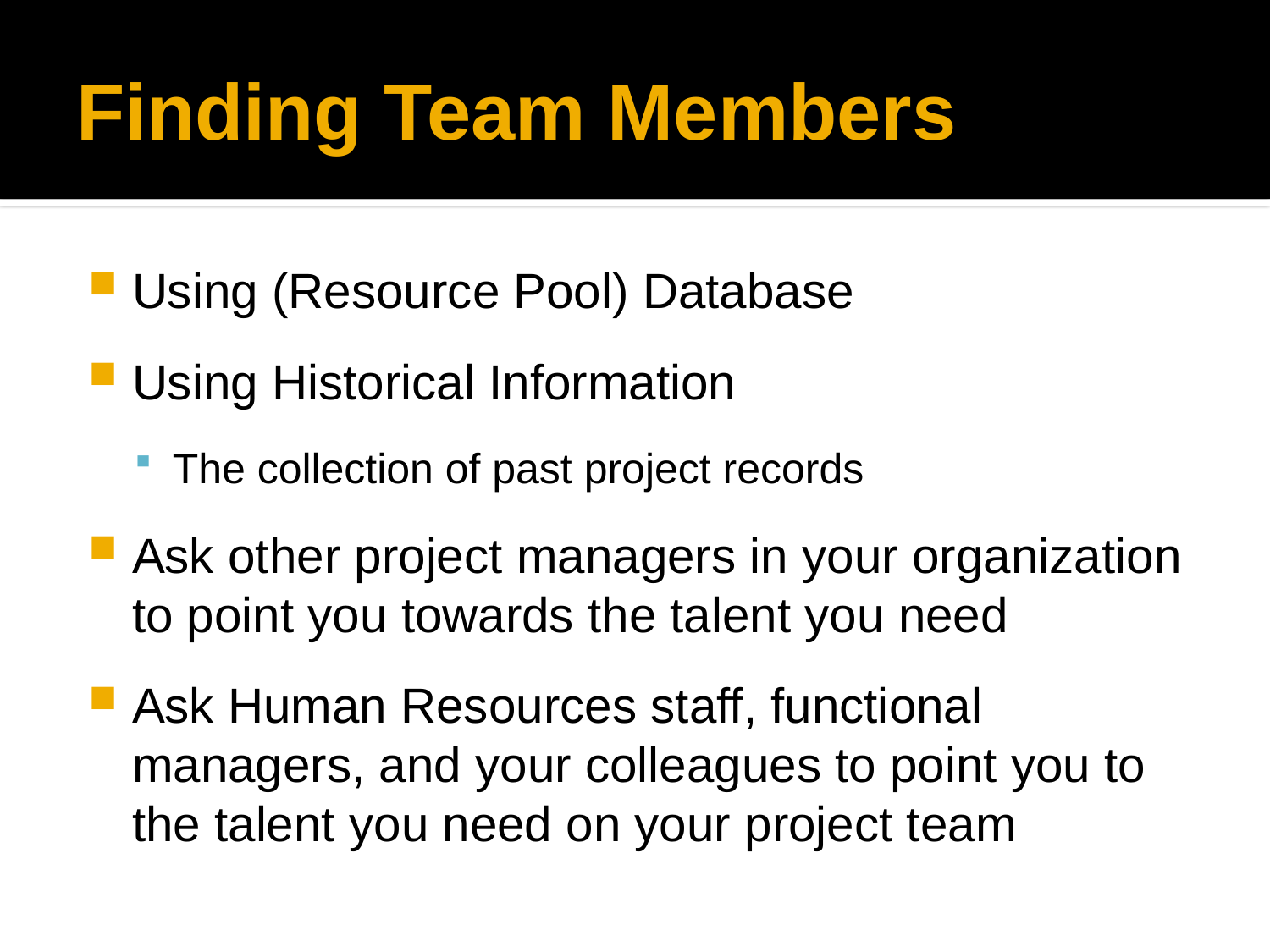

# Finding Team Members
Using (Resource Pool) Database
Using Historical Information
The collection of past project records
Ask other project managers in your organization to point you towards the talent you need
Ask Human Resources staff, functional managers, and your colleagues to point you to the talent you need on your project team